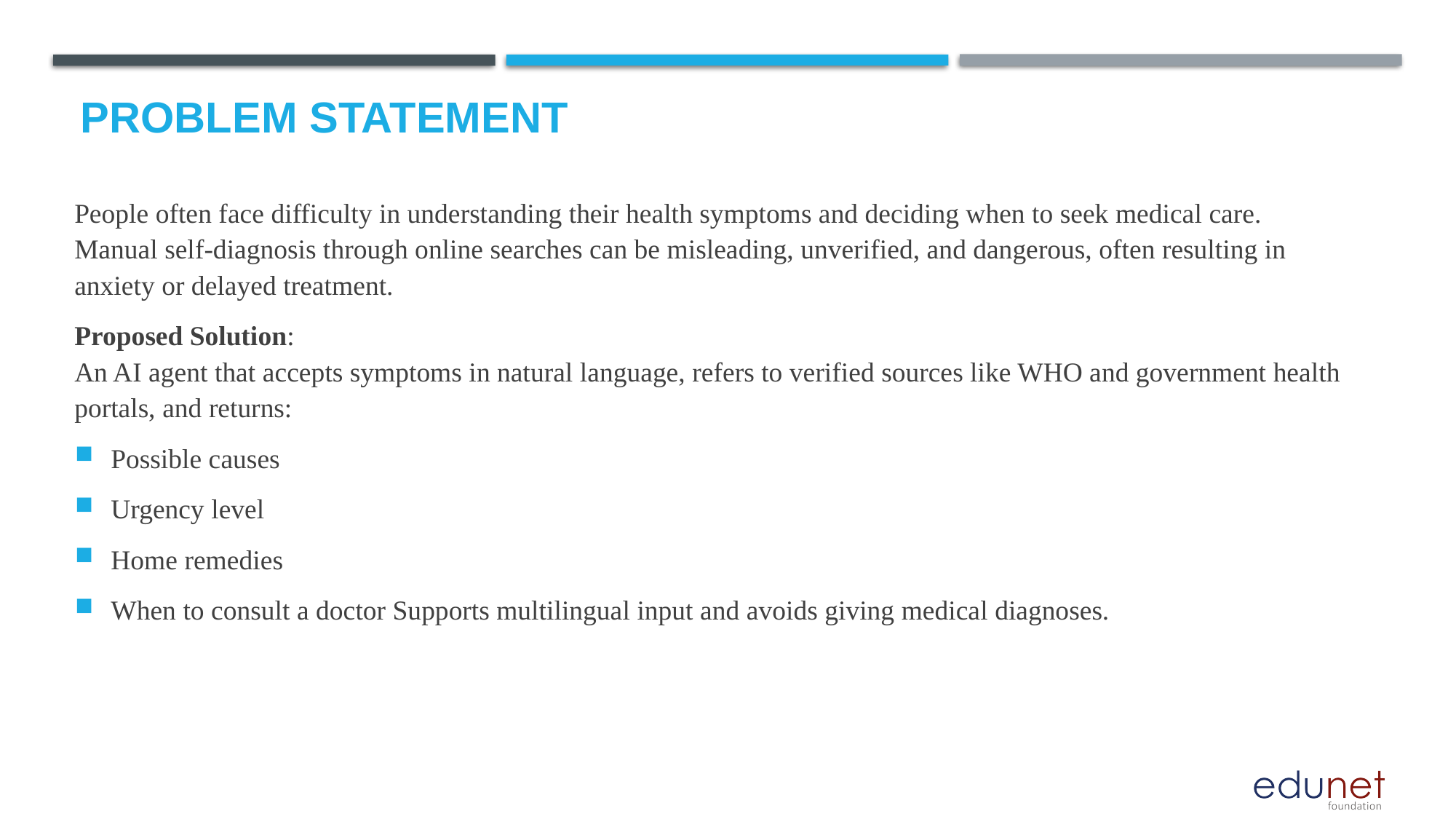

# Problem Statement
People often face difficulty in understanding their health symptoms and deciding when to seek medical care.
Manual self-diagnosis through online searches can be misleading, unverified, and dangerous, often resulting in anxiety or delayed treatment.
Proposed Solution:
An AI agent that accepts symptoms in natural language, refers to verified sources like WHO and government health portals, and returns:
Possible causes
Urgency level
Home remedies
When to consult a doctor Supports multilingual input and avoids giving medical diagnoses.